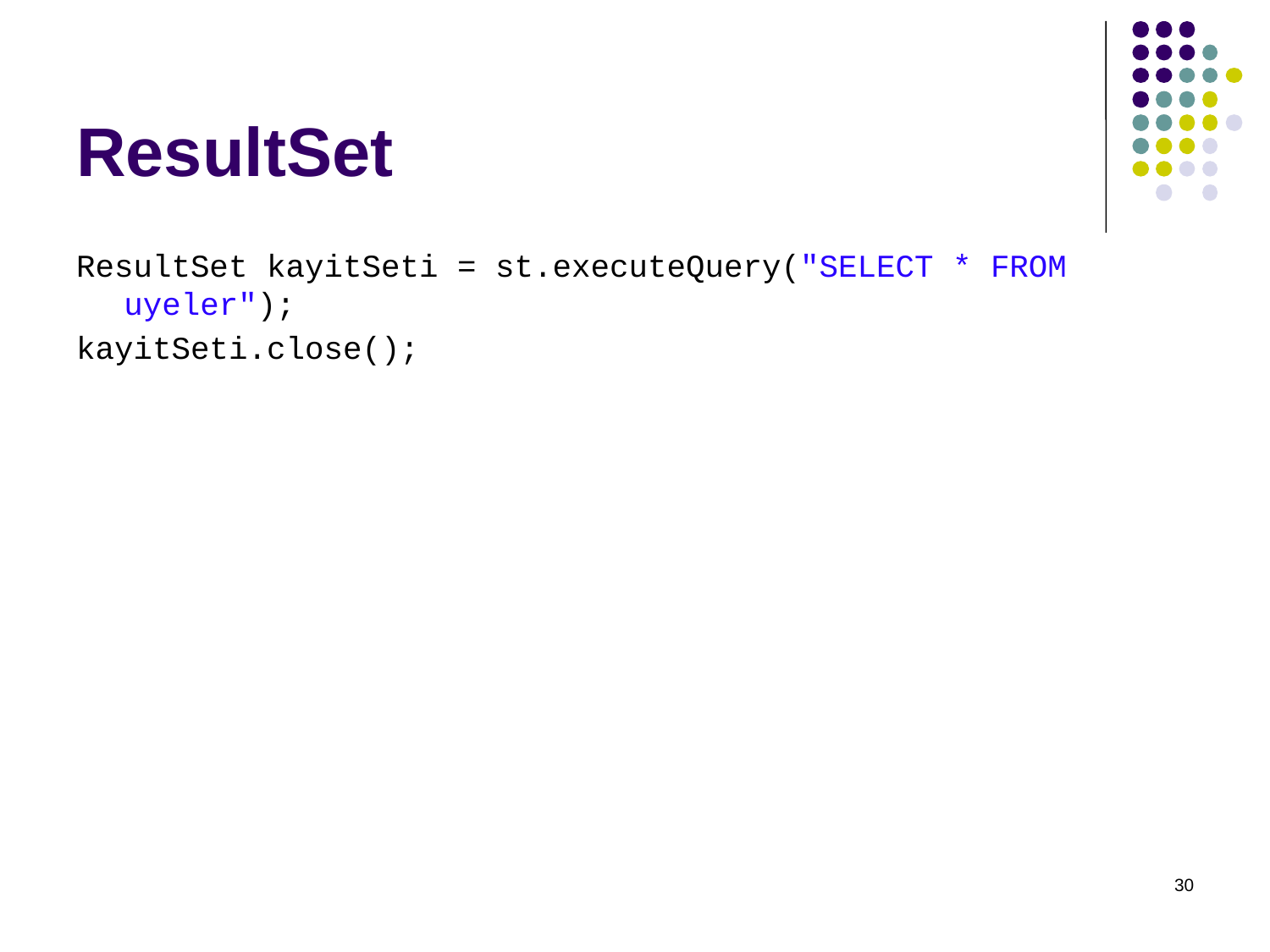

# ResultSet
ResultSet kayitSeti = st.executeQuery("SELECT * FROM uyeler");
kayitSeti.close();
30